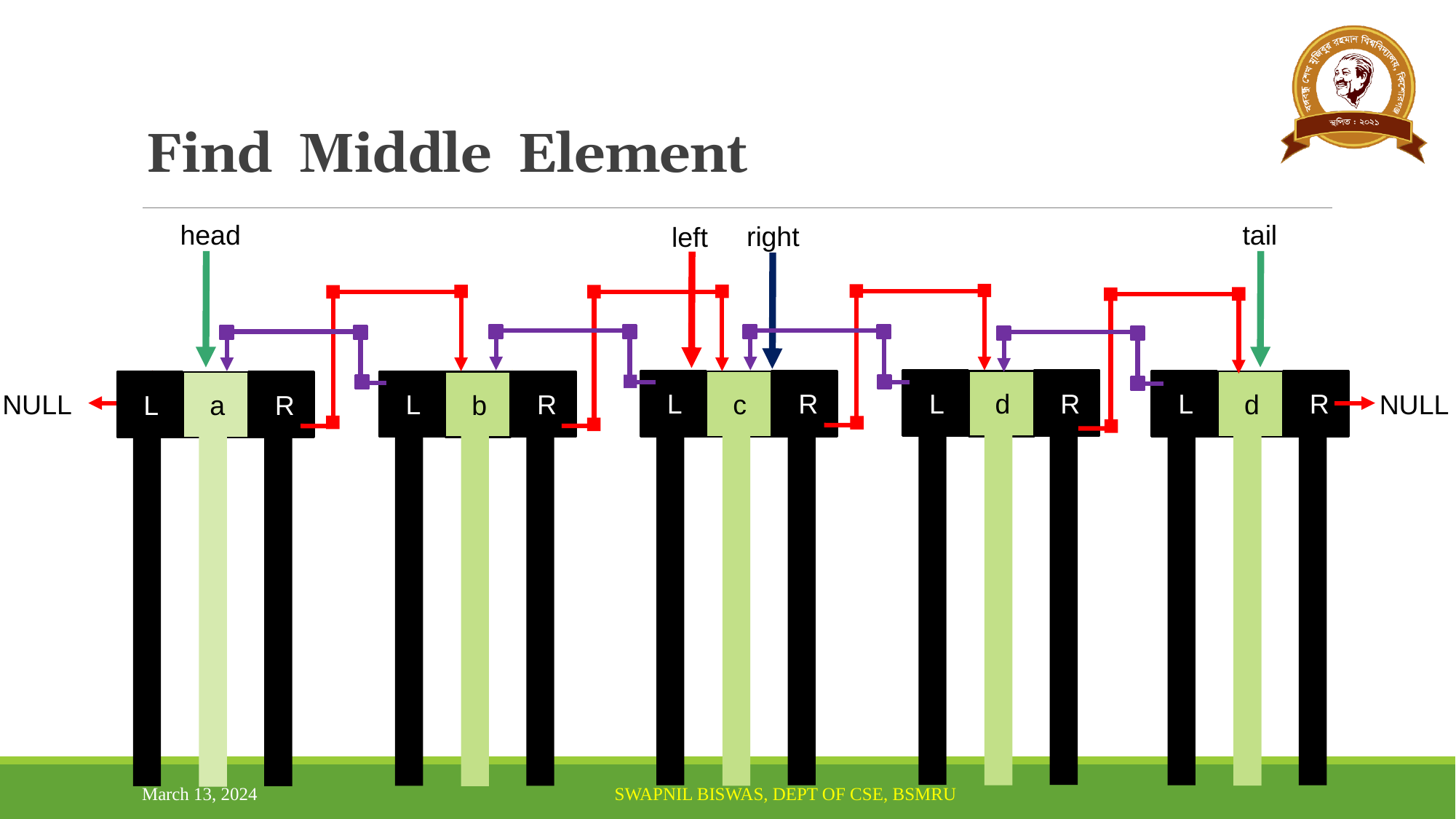

# Find  Middle  Element

head
tail
right
right
left
right
left
left

temp

L

R

L

R

L

d

R

d

L

c

R

L

b

R

a
NULL
NULL
March 13, 2024